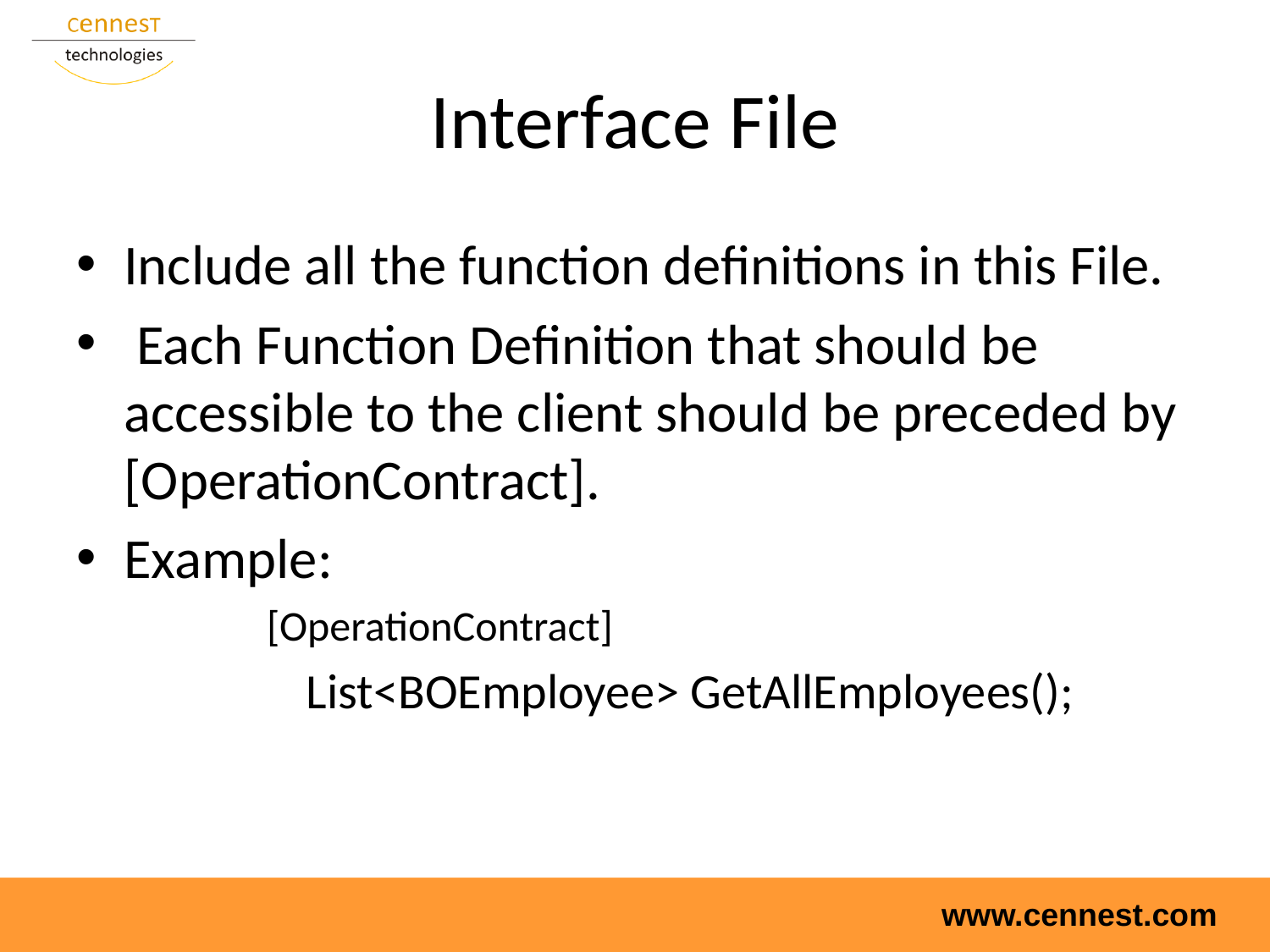

# Interface File
Include all the function definitions in this File.
 Each Function Definition that should be accessible to the client should be preceded by [OperationContract].
Example:
[OperationContract]
		List<BOEmployee> GetAllEmployees();